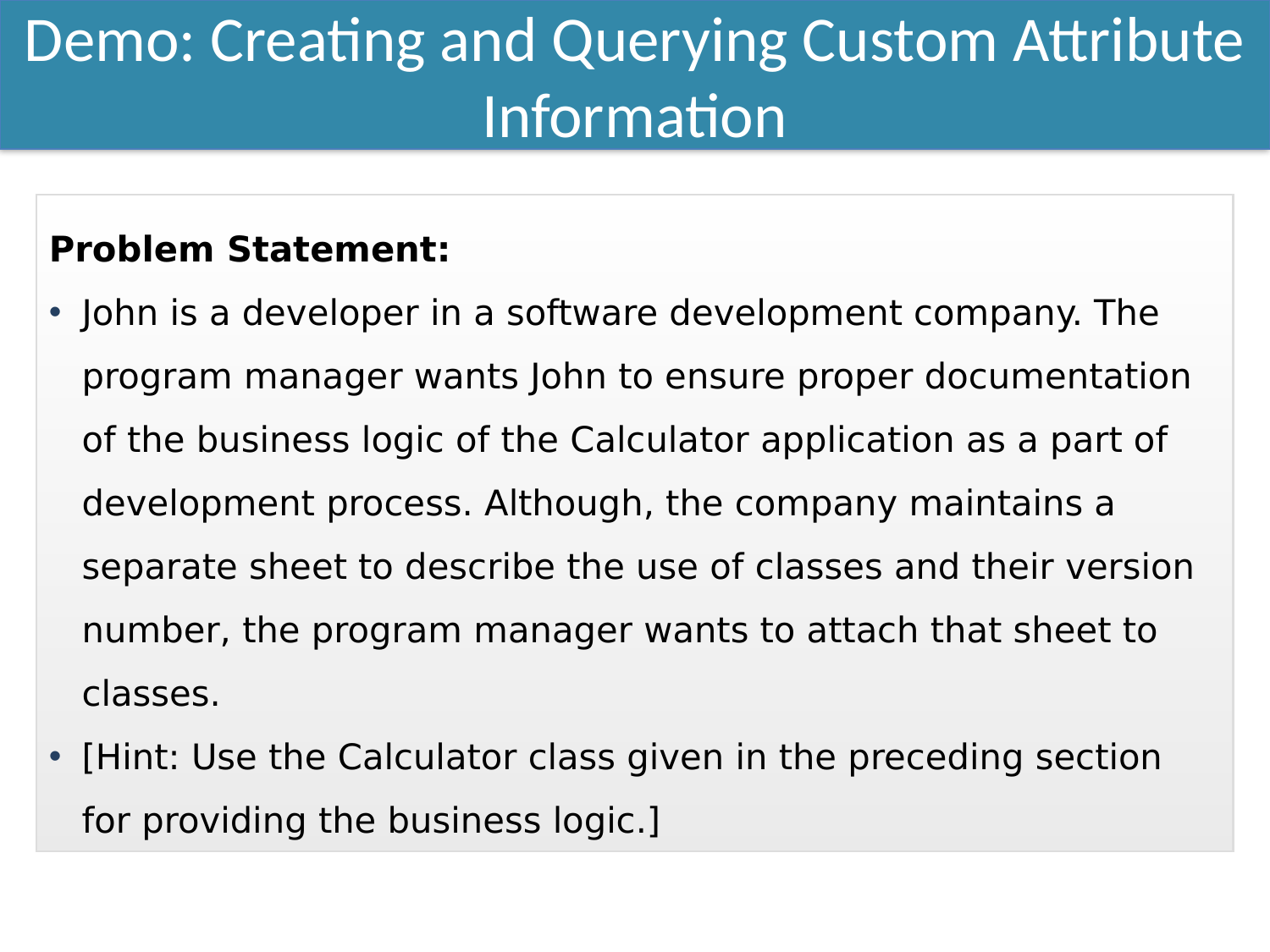

Demo: Creating and Querying Custom Attribute Information
Problem Statement:
John is a developer in a software development company. The program manager wants John to ensure proper documentation of the business logic of the Calculator application as a part of development process. Although, the company maintains a separate sheet to describe the use of classes and their version number, the program manager wants to attach that sheet to classes.
[Hint: Use the Calculator class given in the preceding section for providing the business logic.]